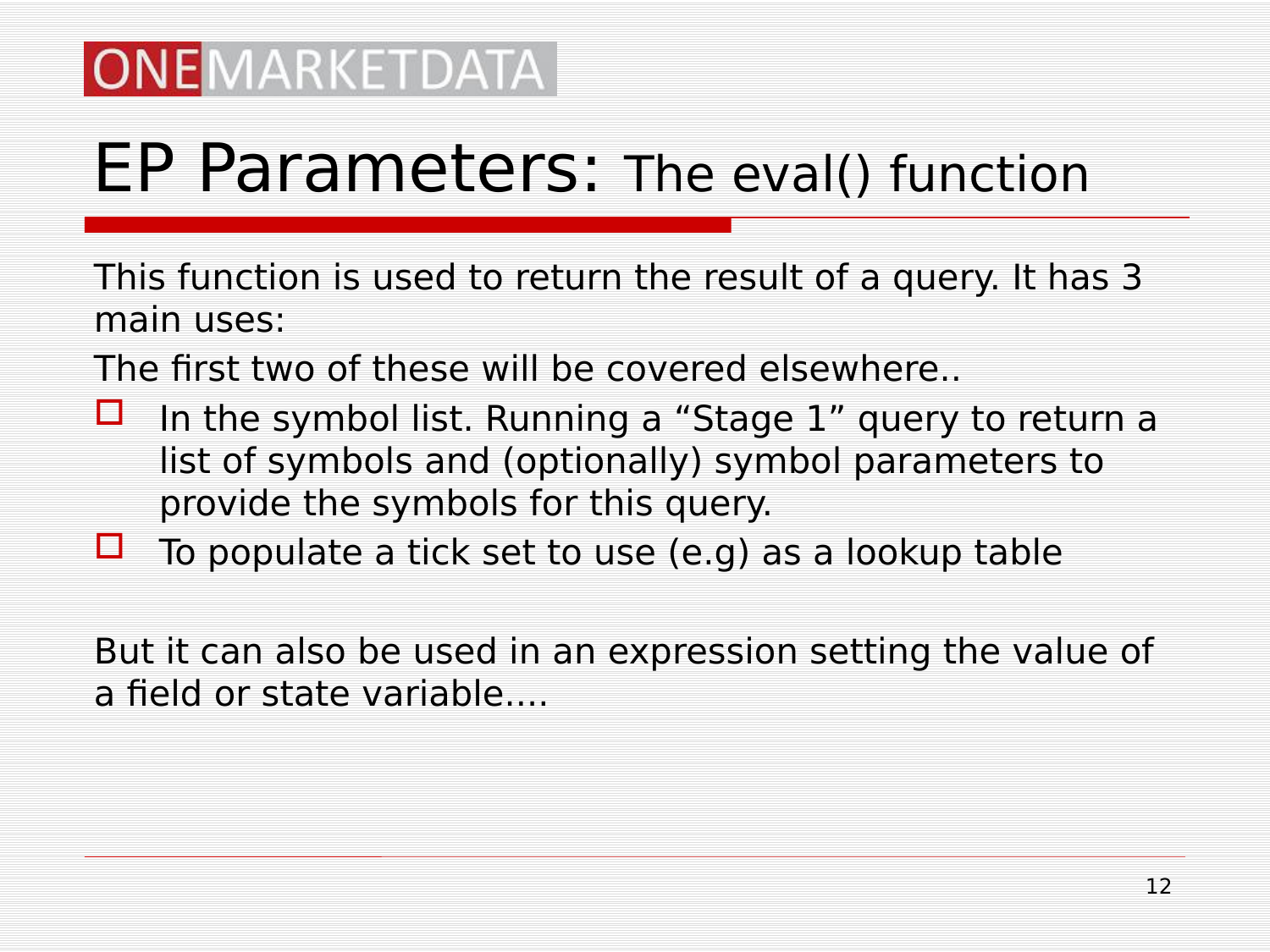

# EP Parameters: The eval() function
This function is used to return the result of a query. It has 3 main uses:
The first two of these will be covered elsewhere..
In the symbol list. Running a “Stage 1” query to return a list of symbols and (optionally) symbol parameters to provide the symbols for this query.
To populate a tick set to use (e.g) as a lookup table

But it can also be used in an expression setting the value of a field or state variable....

12